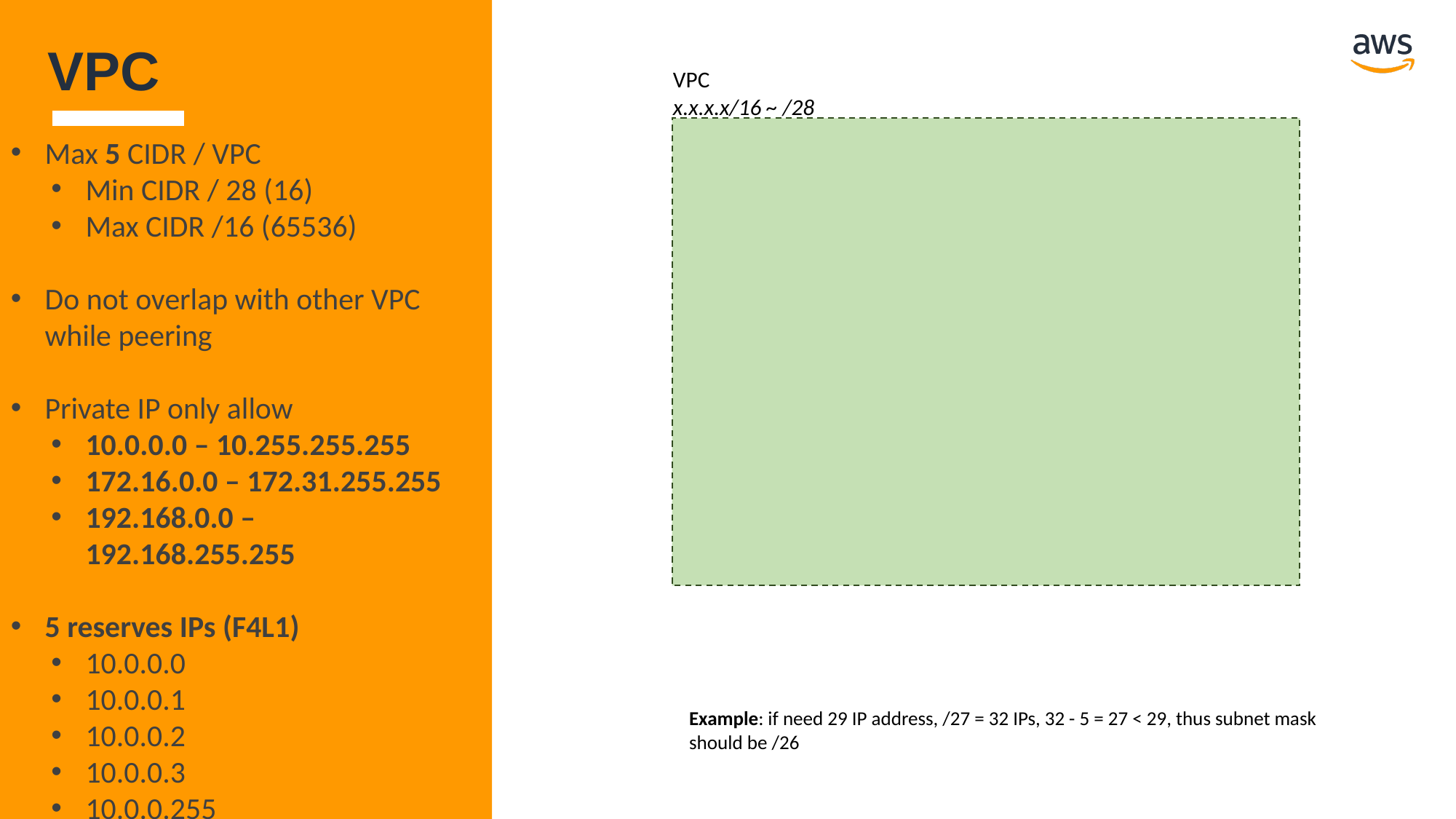

VPC
VPC
x.x.x.x/16 ~ /28

Max 5 CIDR / VPC
Min CIDR / 28 (16)
Max CIDR /16 (65536)

Do not overlap with other VPC while peering

Private IP only allow
10.0.0.0 – 10.255.255.255
172.16.0.0 – 172.31.255.255
192.168.0.0 – 192.168.255.255

5 reserves IPs (F4L1)
10.0.0.0
10.0.0.1
10.0.0.2
10.0.0.3
10.0.0.255
Example: if need 29 IP address, /27 = 32 IPs, 32 - 5 = 27 < 29, thus subnet mask
should be /26